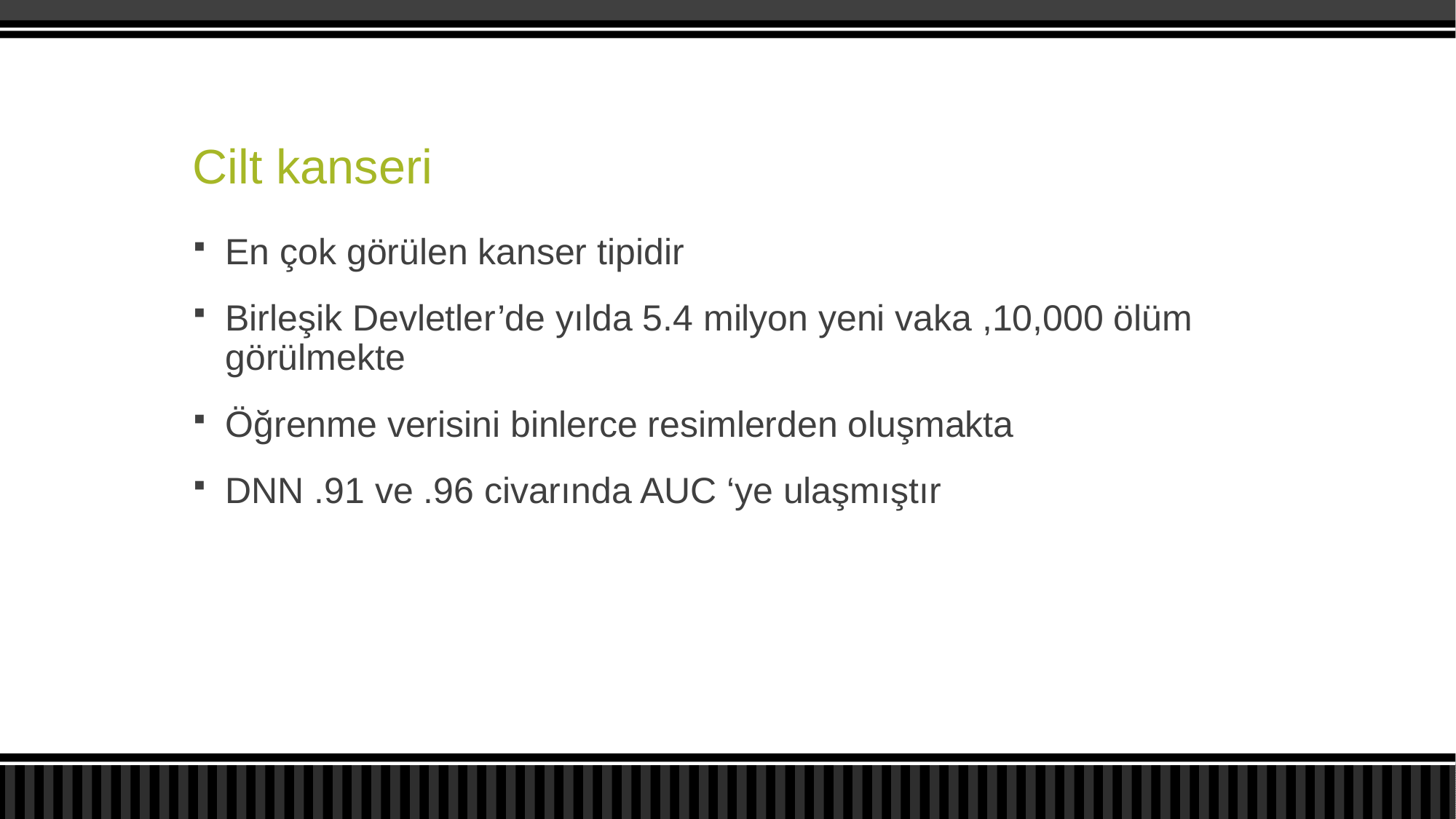

# Cilt kanseri
En çok görülen kanser tipidir
Birleşik Devletler’de yılda 5.4 milyon yeni vaka ,10,000 ölüm görülmekte
Öğrenme verisini binlerce resimlerden oluşmakta
DNN .91 ve .96 civarında AUC ‘ye ulaşmıştır